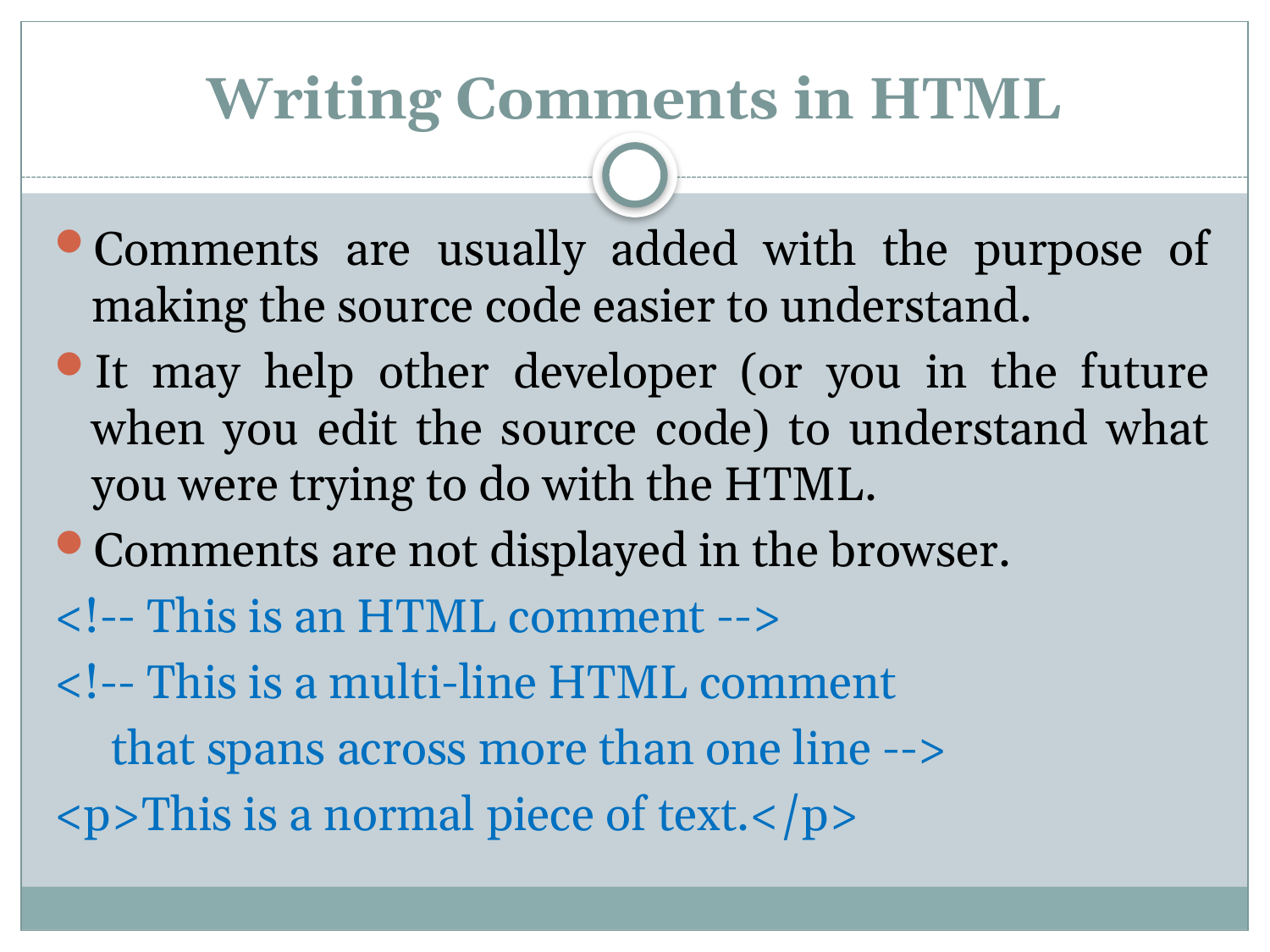

# Writing Comments in HTML
Comments are usually added with the purpose of making the source code easier to understand.
It may help other developer (or you in the future when you edit the source code) to understand what you were trying to do with the HTML.
Comments are not displayed in the browser.
<!-- This is an HTML comment -->
<!-- This is a multi-line HTML comment
     that spans across more than one line -->
<p>This is a normal piece of text.</p>